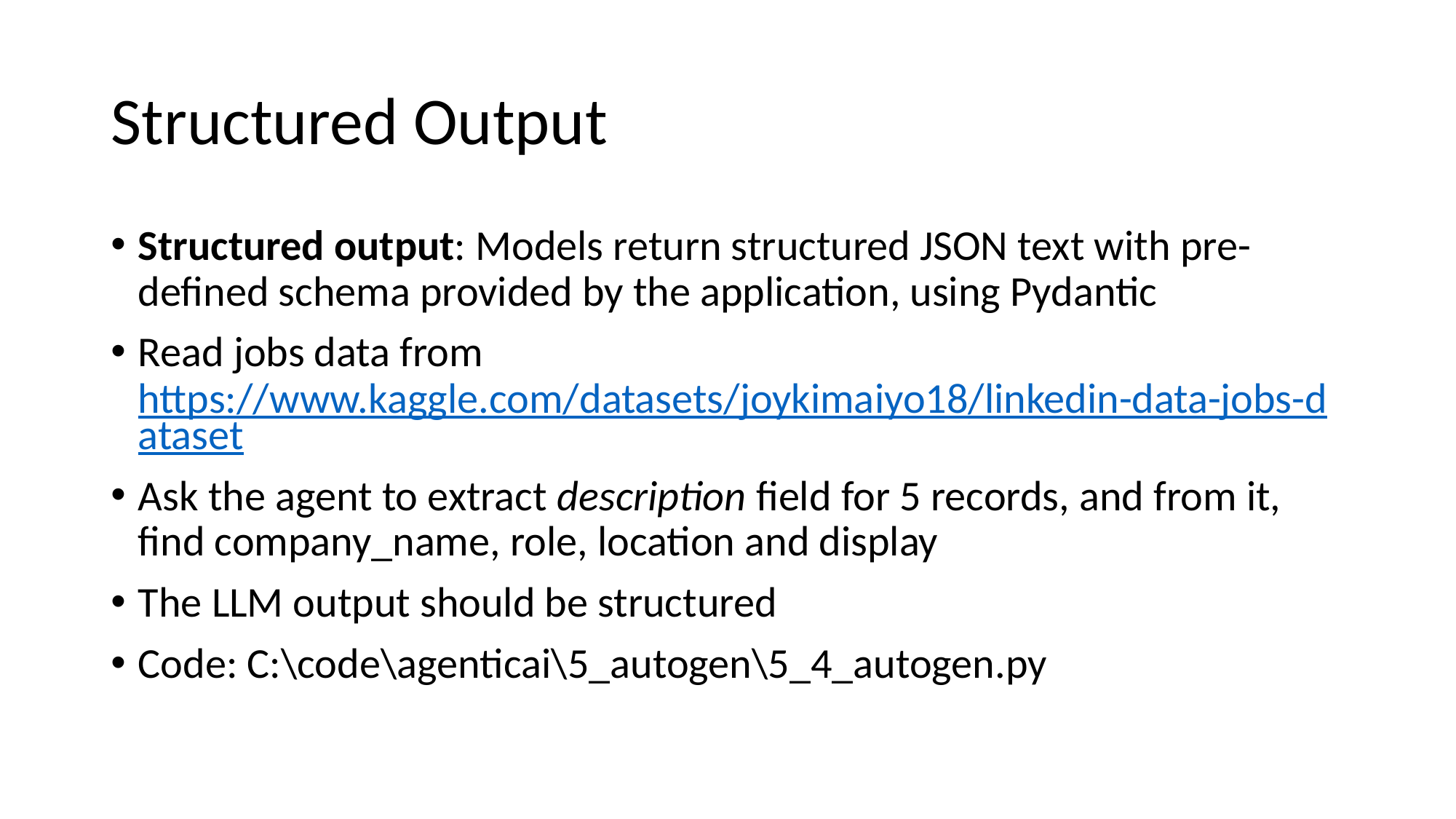

# Structured Output
Structured output: Models return structured JSON text with pre-defined schema provided by the application, using Pydantic
Read jobs data from https://www.kaggle.com/datasets/joykimaiyo18/linkedin-data-jobs-dataset
Ask the agent to extract description field for 5 records, and from it, find company_name, role, location and display
The LLM output should be structured
Code: C:\code\agenticai\5_autogen\5_4_autogen.py